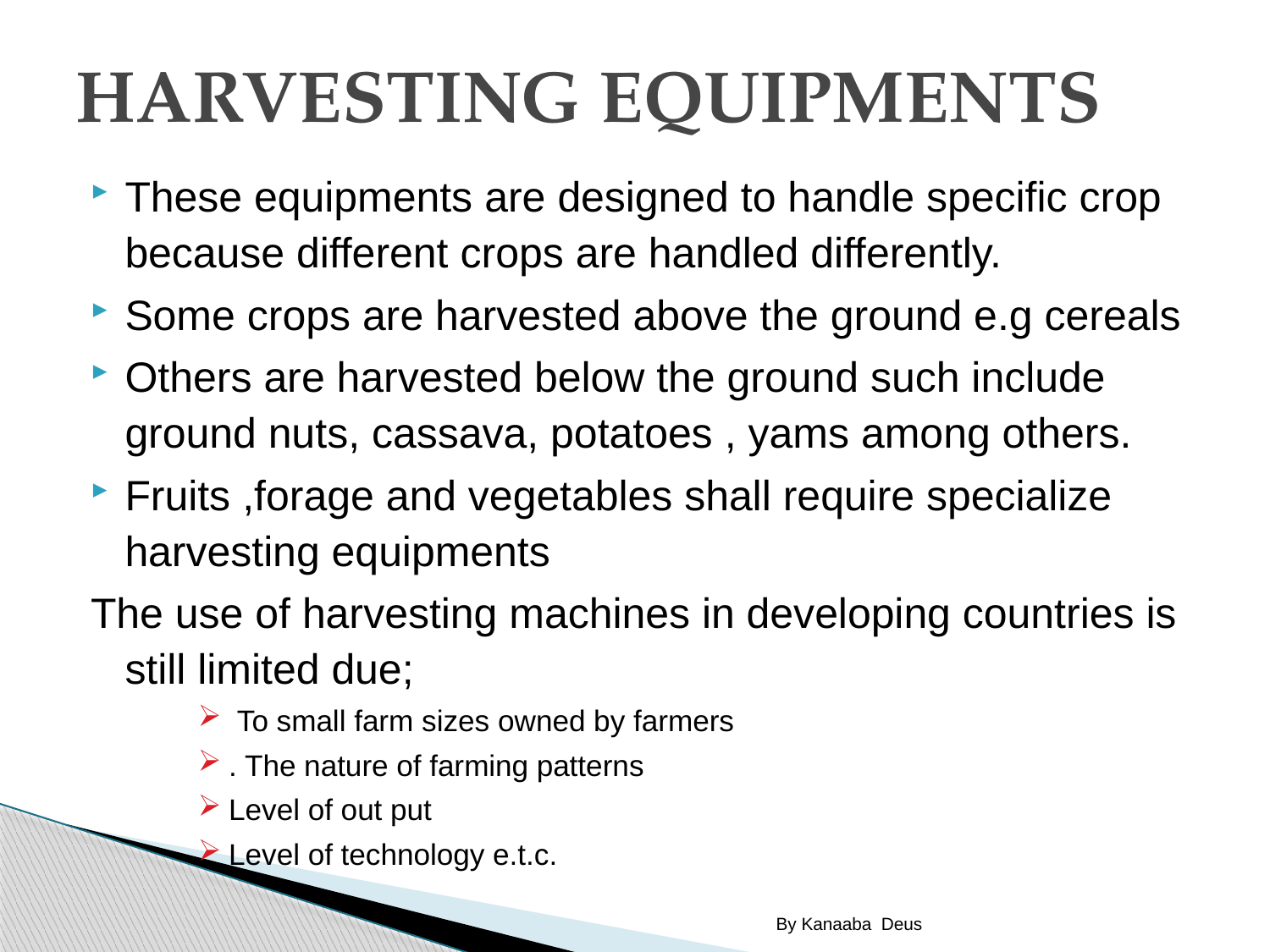

# HARVESTING EQUIPMENTS
These equipments are designed to handle specific crop because different crops are handled differently.
Some crops are harvested above the ground e.g cereals
Others are harvested below the ground such include ground nuts, cassava, potatoes , yams among others.
Fruits ,forage and vegetables shall require specialize  harvesting equipments
The use of harvesting machines in developing countries is still limited due;
 To small farm sizes owned by farmers
. The nature of farming patterns
Level of out put
Level of technology e.t.c.
By Kanaaba  Deus